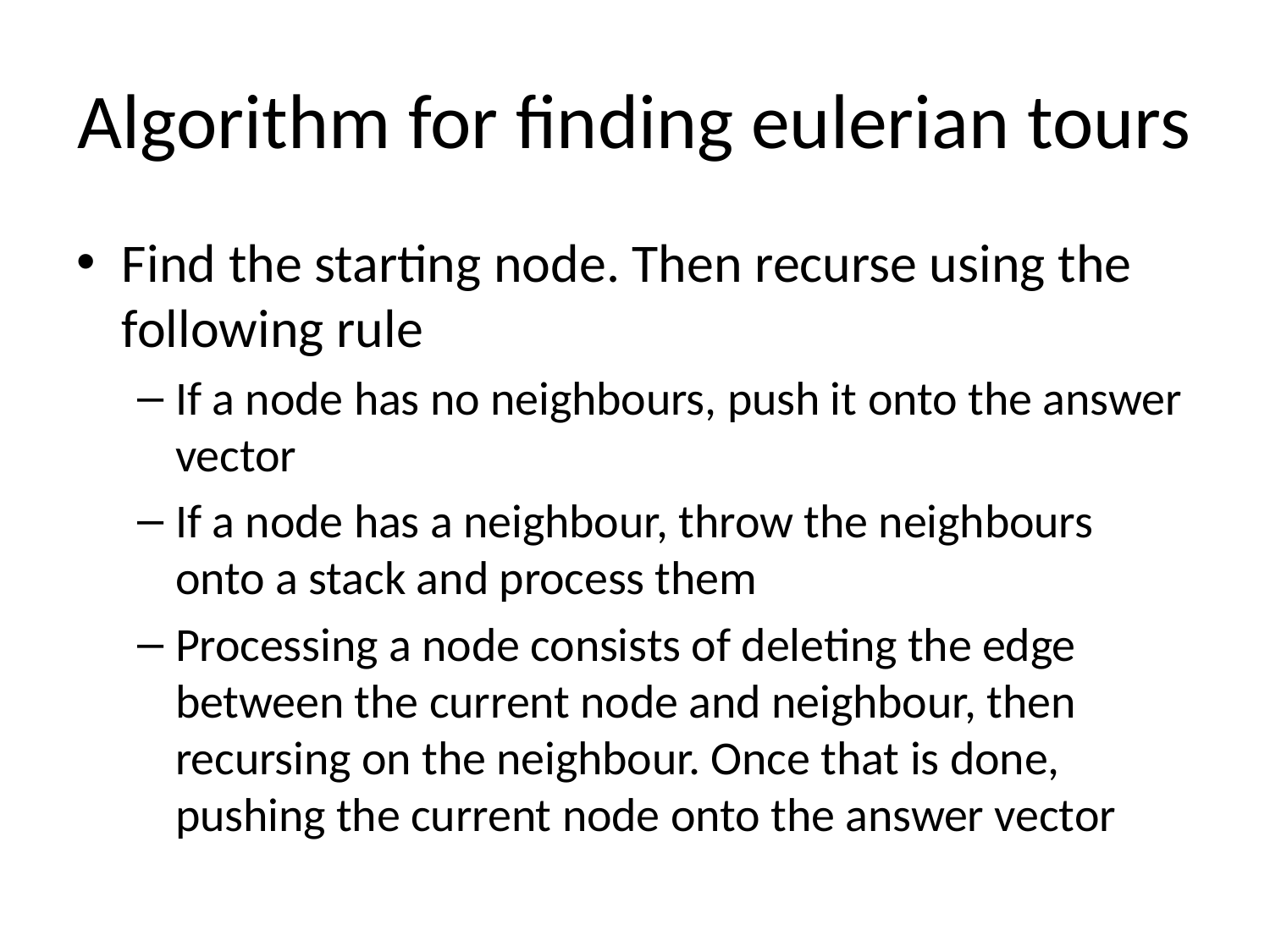

# Algorithm for finding eulerian tours
Find the starting node. Then recurse using the following rule
If a node has no neighbours, push it onto the answer vector
If a node has a neighbour, throw the neighbours onto a stack and process them
Processing a node consists of deleting the edge between the current node and neighbour, then recursing on the neighbour. Once that is done, pushing the current node onto the answer vector